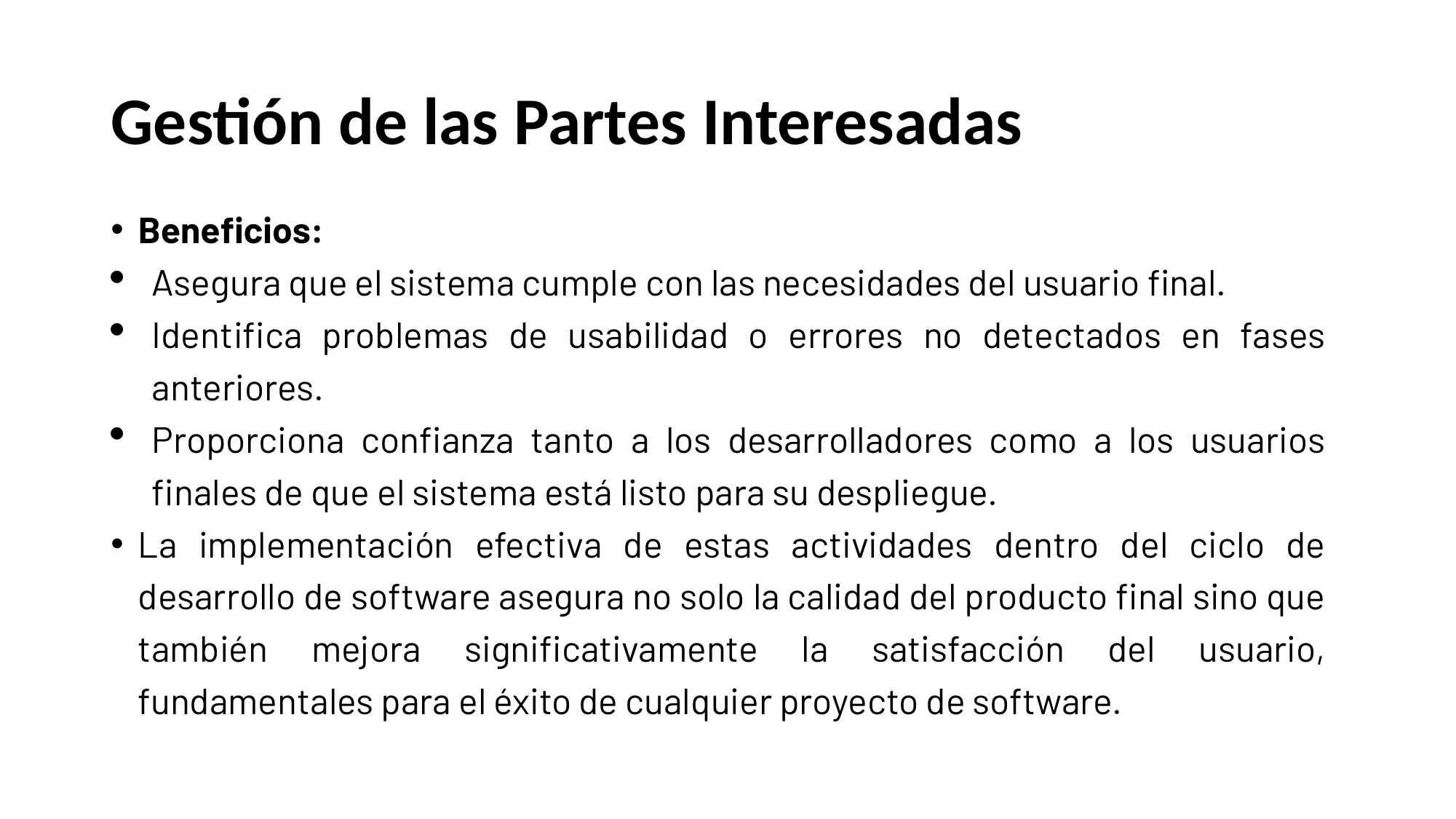

# Gestión de las Partes Interesadas
Beneficios:
Asegura que el sistema cumple con las necesidades del usuario final.
Identifica problemas de usabilidad o errores no detectados en fases anteriores.
Proporciona confianza tanto a los desarrolladores como a los usuarios finales de que el sistema está listo para su despliegue.
La implementación efectiva de estas actividades dentro del ciclo de desarrollo de software asegura no solo la calidad del producto final sino que también mejora significativamente la satisfacción del usuario, fundamentales para el éxito de cualquier proyecto de software.